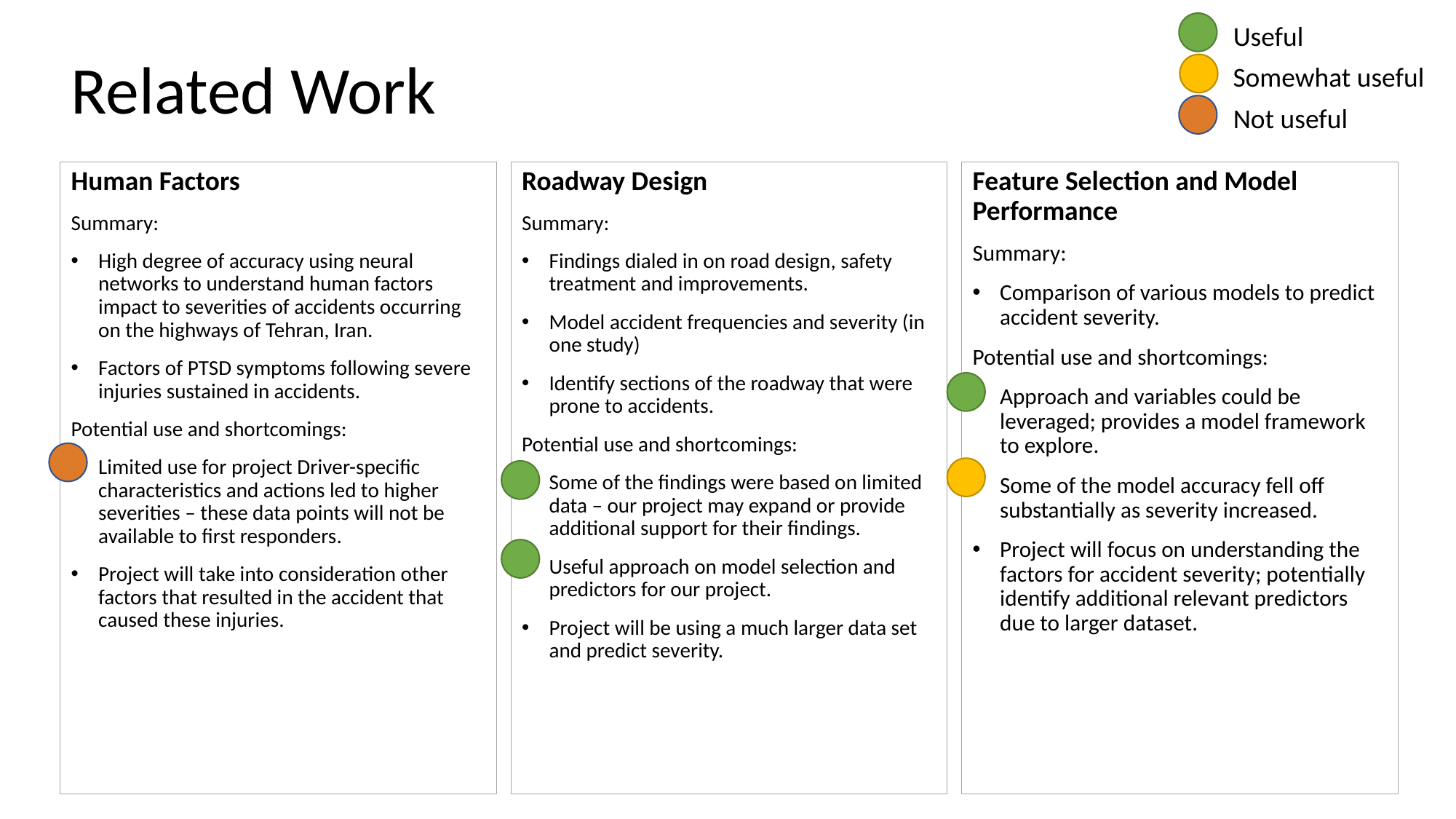

Useful
# Related Work

Somewhat useful

Not useful
Human Factors
Summary:
High degree of accuracy using neural networks to understand human factors impact to severities of accidents occurring on the highways of Tehran, Iran.
Factors of PTSD symptoms following severe injuries sustained in accidents.
Potential use and shortcomings:
Limited use for project Driver-specific characteristics and actions led to higher severities – these data points will not be available to first responders.
Project will take into consideration other factors that resulted in the accident that caused these injuries.

Roadway Design
Summary:
Findings dialed in on road design, safety treatment and improvements.
Model accident frequencies and severity (in one study)
Identify sections of the roadway that were prone to accidents.
Potential use and shortcomings:
Some of the findings were based on limited data – our project may expand or provide additional support for their findings.
Useful approach on model selection and predictors for our project.
Project will be using a much larger data set and predict severity.

Feature Selection and Model Performance
Summary:
Comparison of various models to predict accident severity.
Potential use and shortcomings:
Approach and variables could be leveraged; provides a model framework to explore.
Some of the model accuracy fell off substantially as severity increased.
Project will focus on understanding the factors for accident severity; potentially identify additional relevant predictors due to larger dataset.